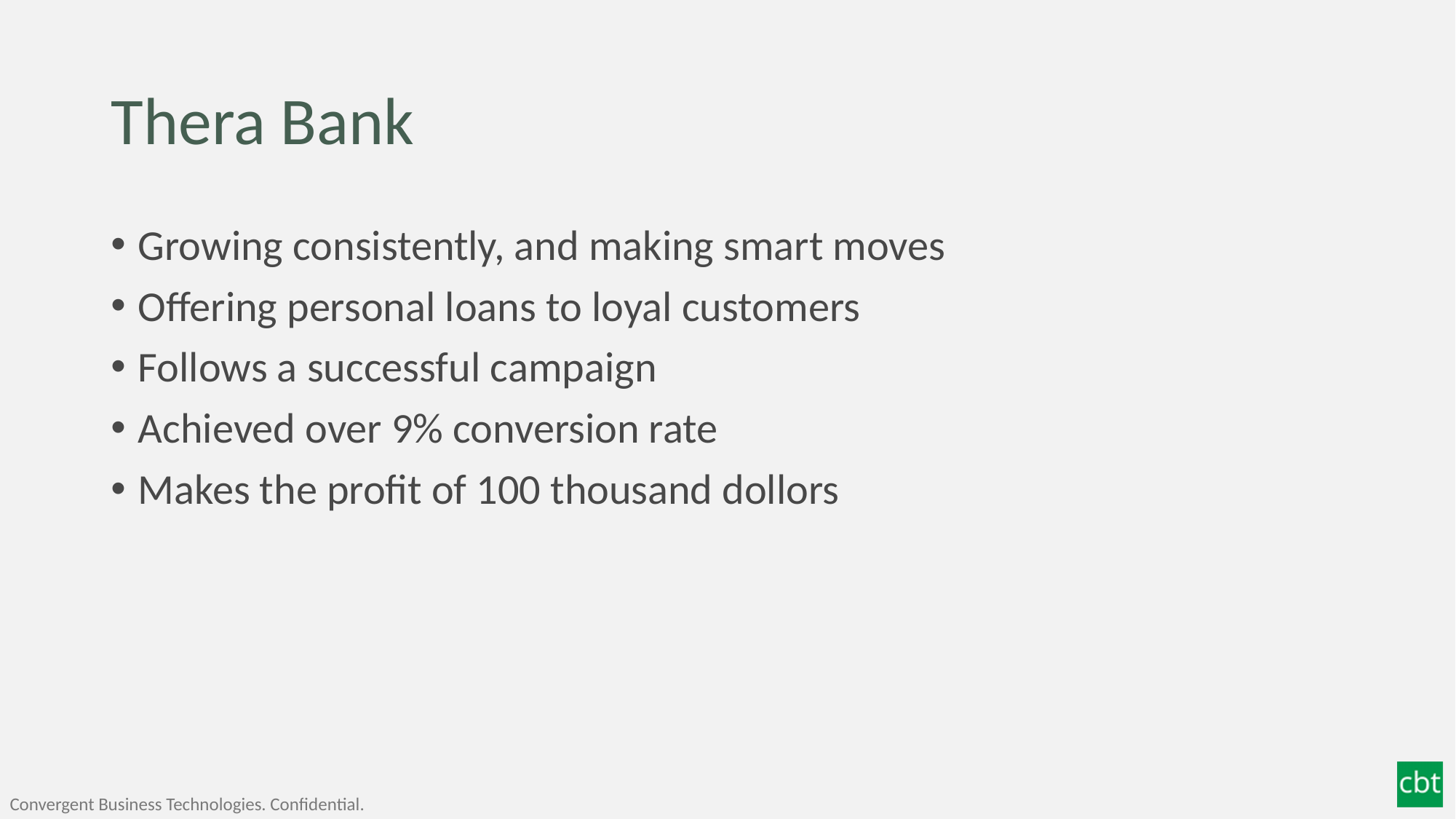

# Thera Bank
Growing consistently, and making smart moves
Offering personal loans to loyal customers
Follows a successful campaign
Achieved over 9% conversion rate
Makes the profit of 100 thousand dollors